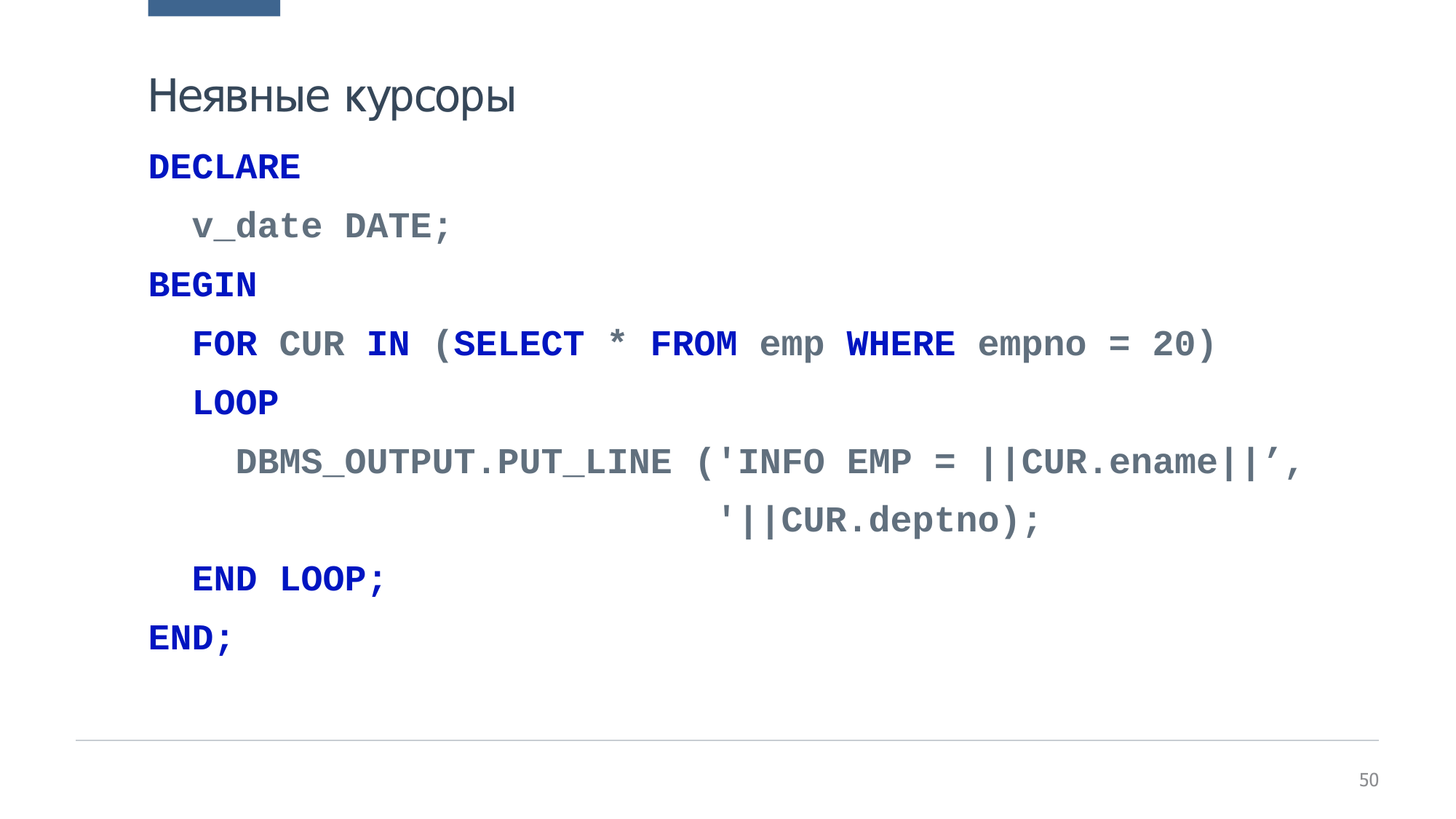

# Неявные курсоры
DECLARE
  v_date DATE;
BEGIN
  FOR CUR IN (SELECT * FROM emp WHERE empno = 20)
  LOOP
    DBMS_OUTPUT.PUT_LINE ('INFO EMP = ||CUR.ename||’,
                          '||CUR.deptno);
  END LOOP;
END;